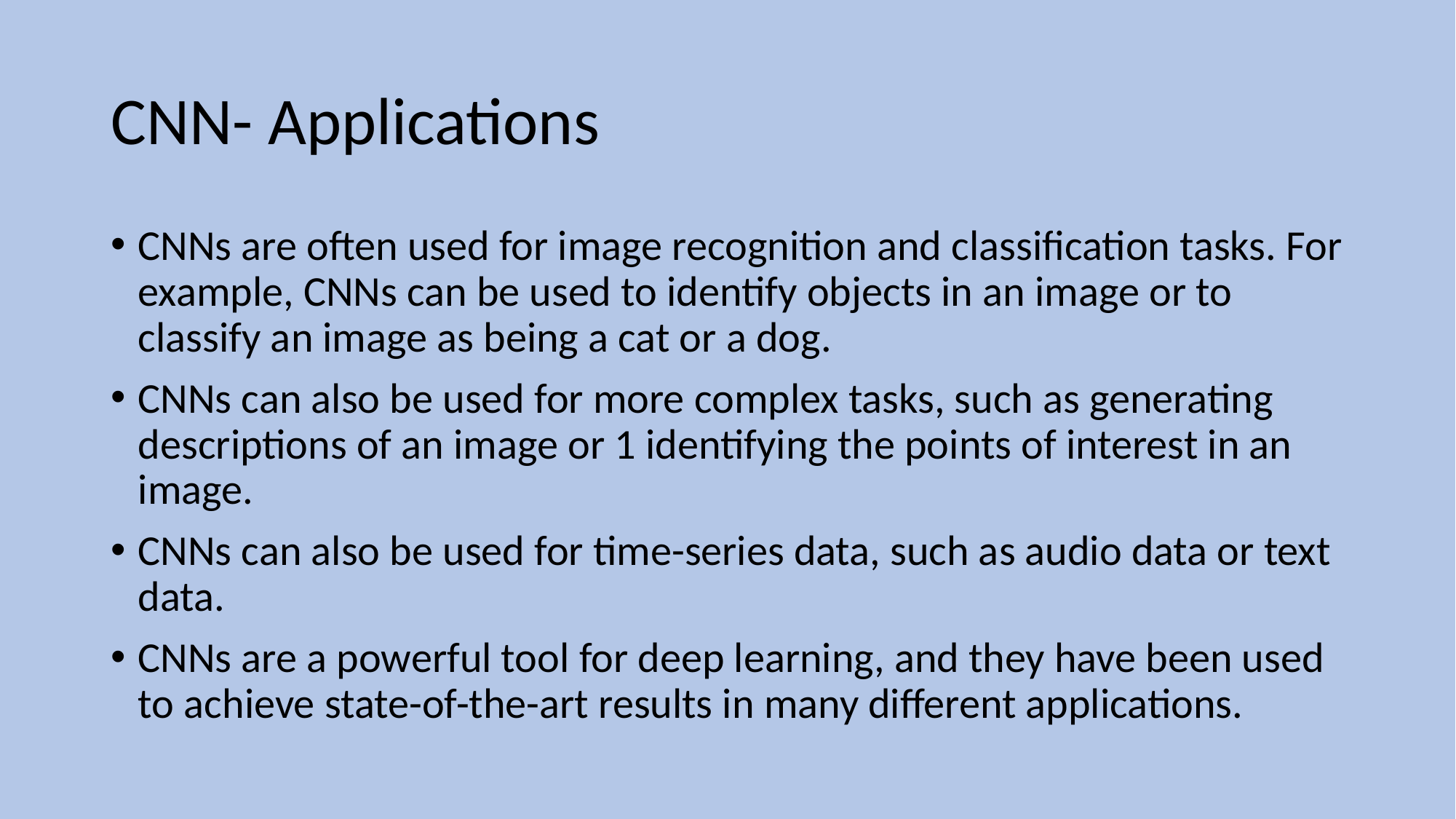

# CNN- Applications
CNNs are often used for image recognition and classification tasks. For example, CNNs can be used to identify objects in an image or to classify an image as being a cat or a dog.
CNNs can also be used for more complex tasks, such as generating descriptions of an image or 1 identifying the points of interest in an image.
CNNs can also be used for time-series data, such as audio data or text data.
CNNs are a powerful tool for deep learning, and they have been used to achieve state-of-the-art results in many different applications.